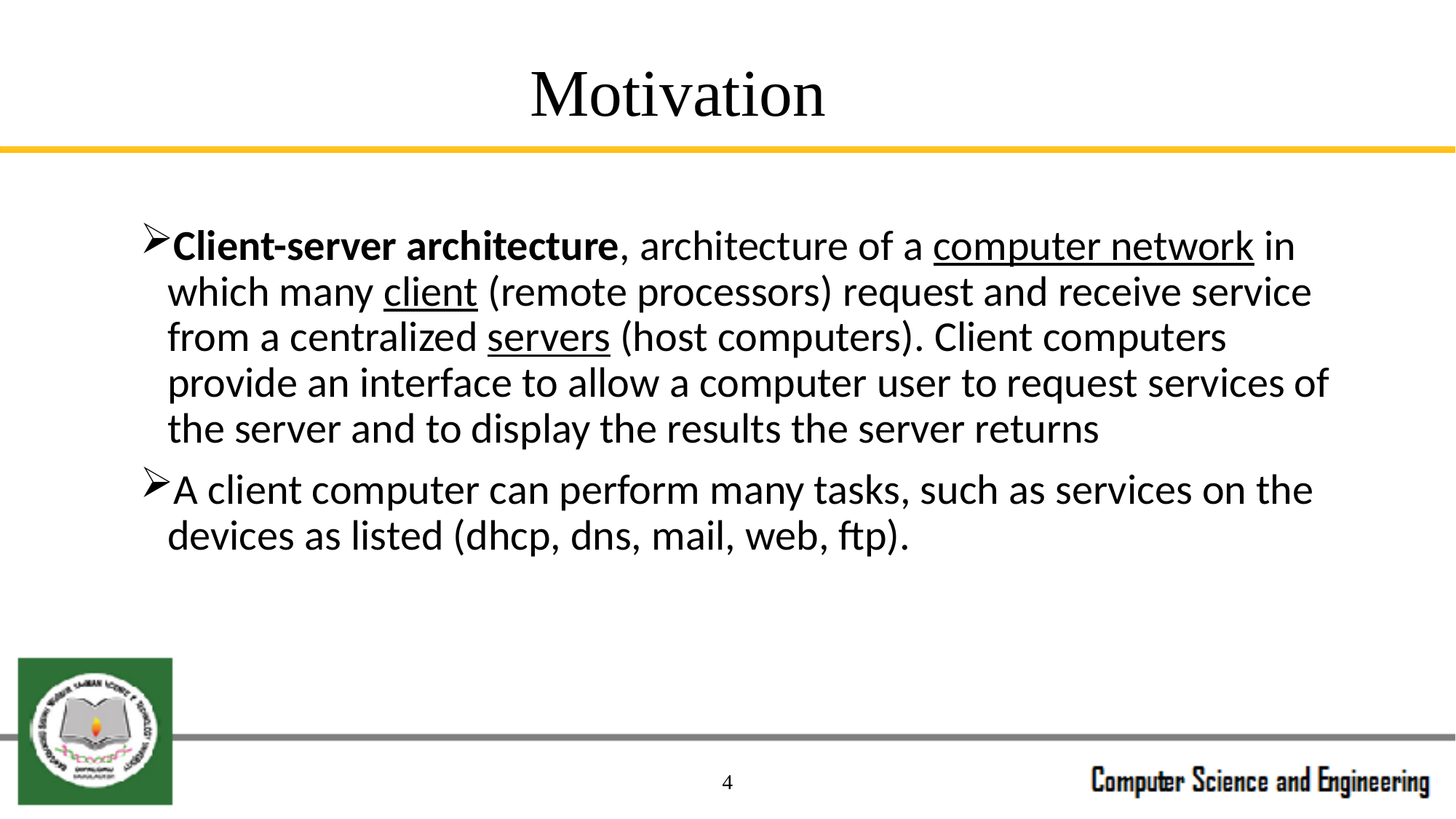

# Motivation

Client-server architecture, architecture of a computer network in which many client (remote processors) request and receive service from a centralized servers (host computers). Client computers provide an interface to allow a computer user to request services of the server and to display the results the server returns
A client computer can perform many tasks, such as services on the devices as listed (dhcp, dns, mail, web, ftp).
4